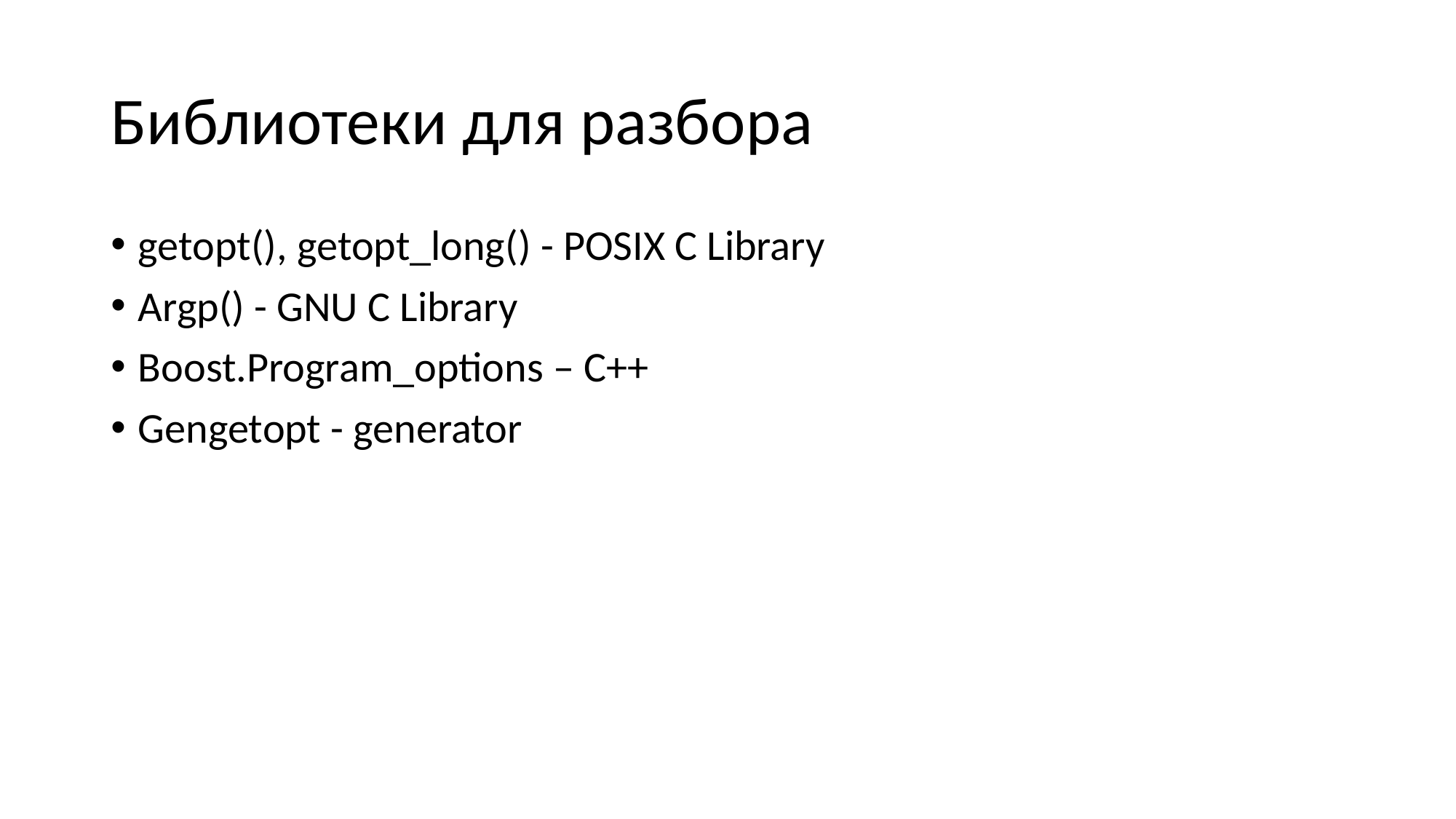

# Библиотеки для разбора
getopt(), getopt_long() - POSIX C Library
Argp() - GNU C Library
Boost.Program_options – C++
Gengetopt - generator